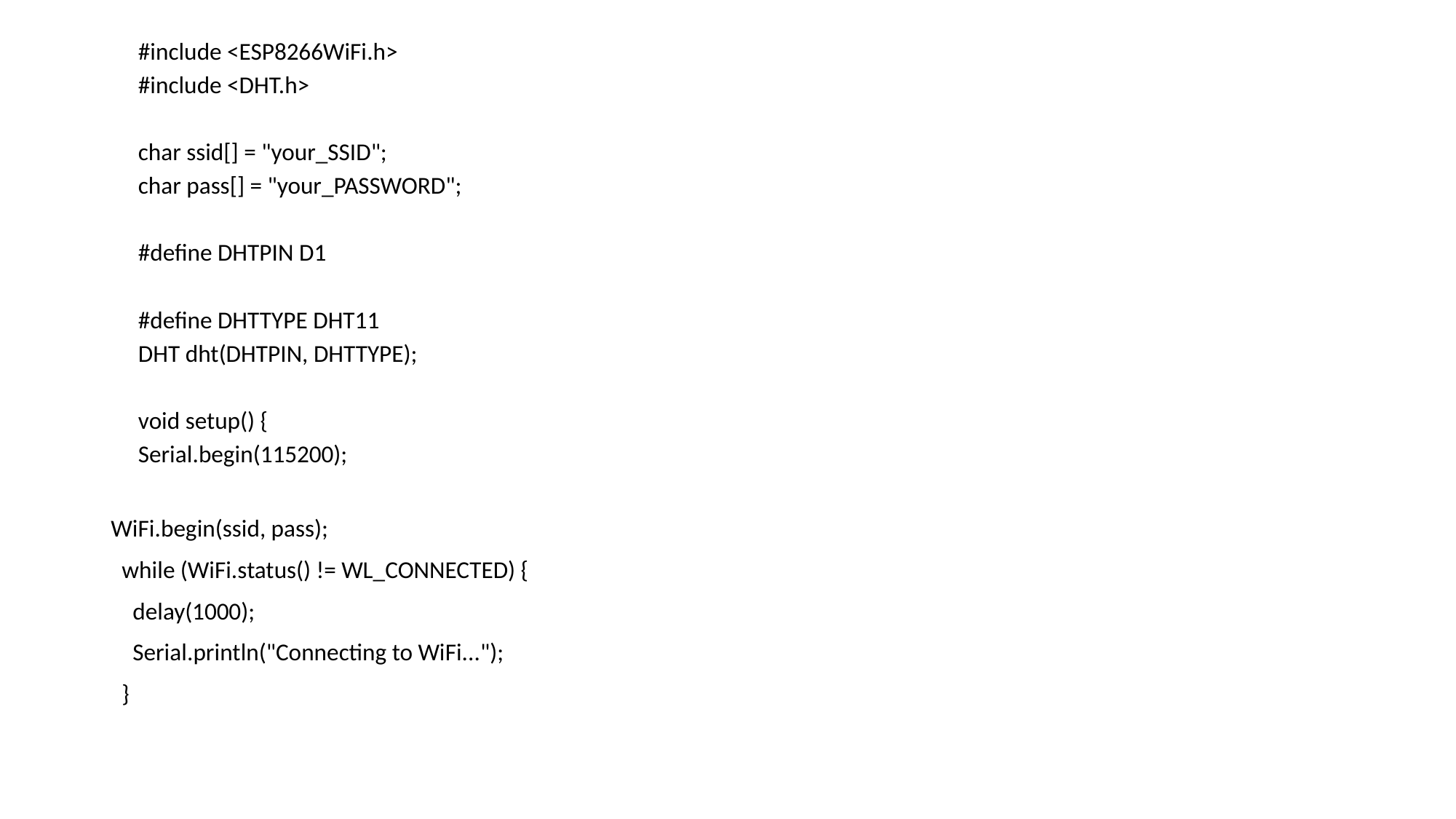

#include <ESP8266WiFi.h>
#include <DHT.h>

char ssid[] = "your_SSID";
char pass[] = "your_PASSWORD";

#define DHTPIN D1

#define DHTTYPE DHT11
DHT dht(DHTPIN, DHTTYPE);

void setup() {
     Serial.begin(115200);

WiFi.begin(ssid, pass);
  while (WiFi.status() != WL_CONNECTED) {
    delay(1000);
    Serial.println("Connecting to WiFi...");
  }